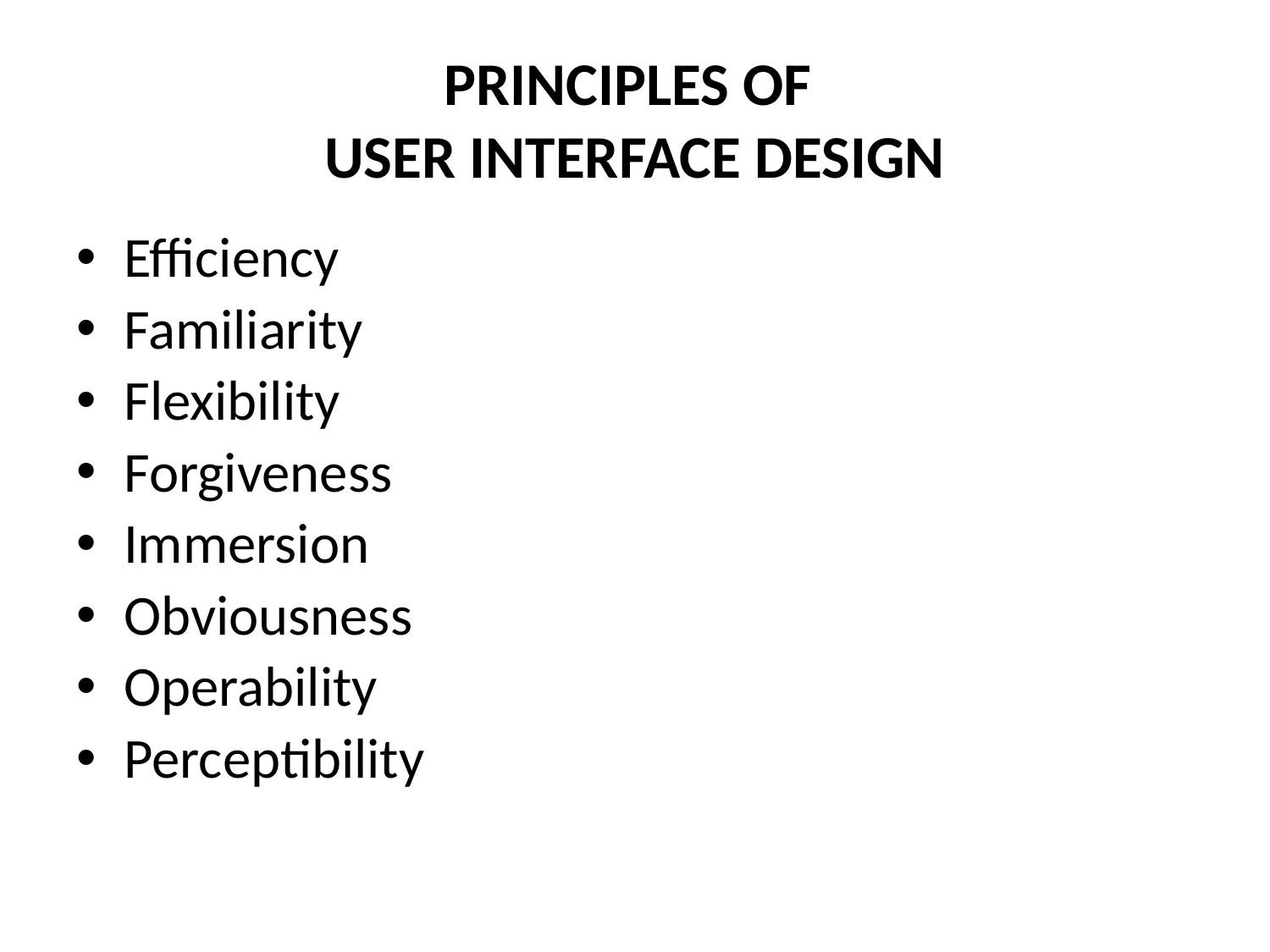

# PRINCIPLES OF USER INTERFACE DESIGN
Efficiency
Familiarity
Flexibility
Forgiveness
Immersion
Obviousness
Operability
Perceptibility